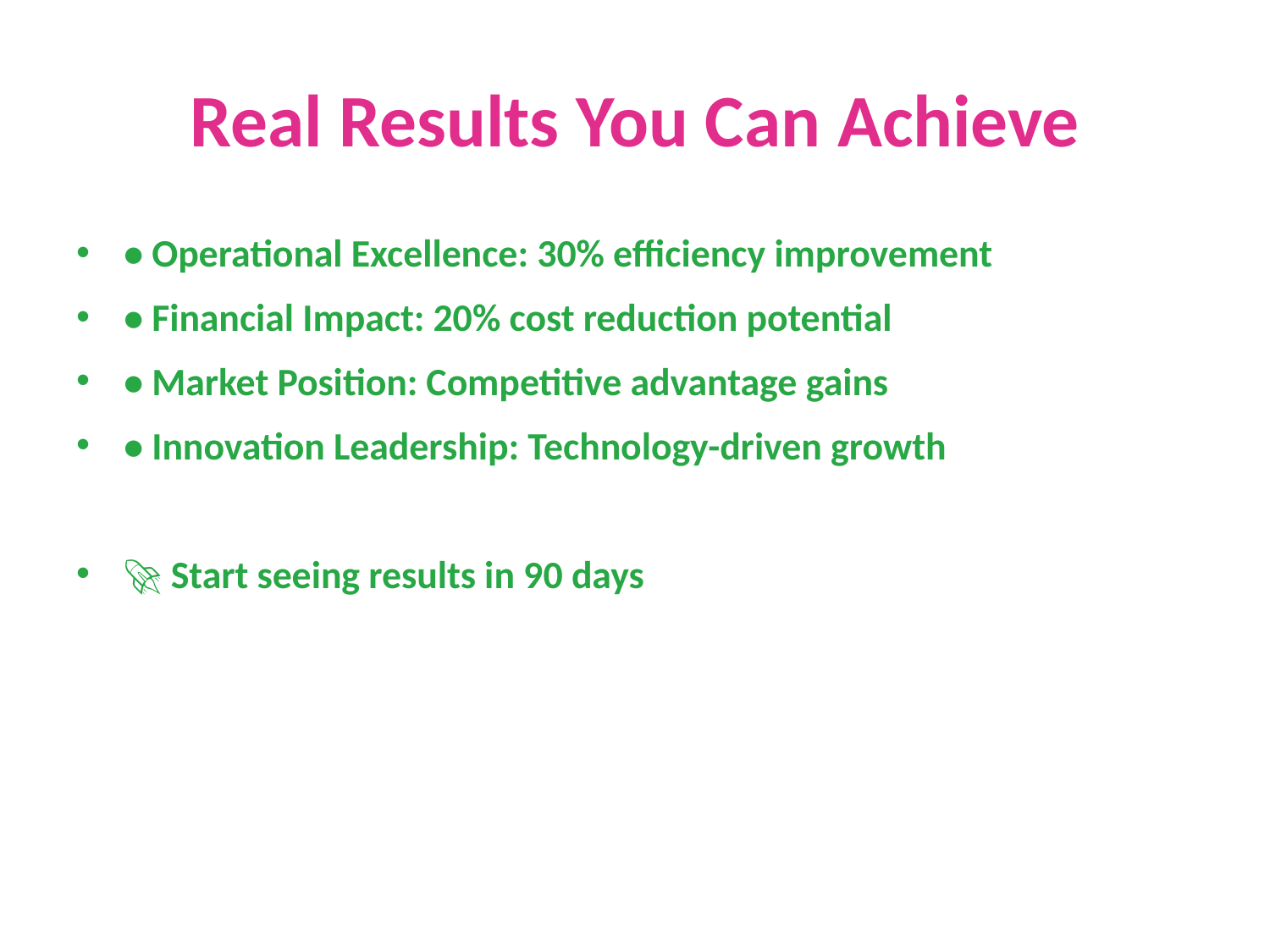

# Real Results You Can Achieve
• Operational Excellence: 30% efficiency improvement
• Financial Impact: 20% cost reduction potential
• Market Position: Competitive advantage gains
• Innovation Leadership: Technology-driven growth

🚀 Start seeing results in 90 days